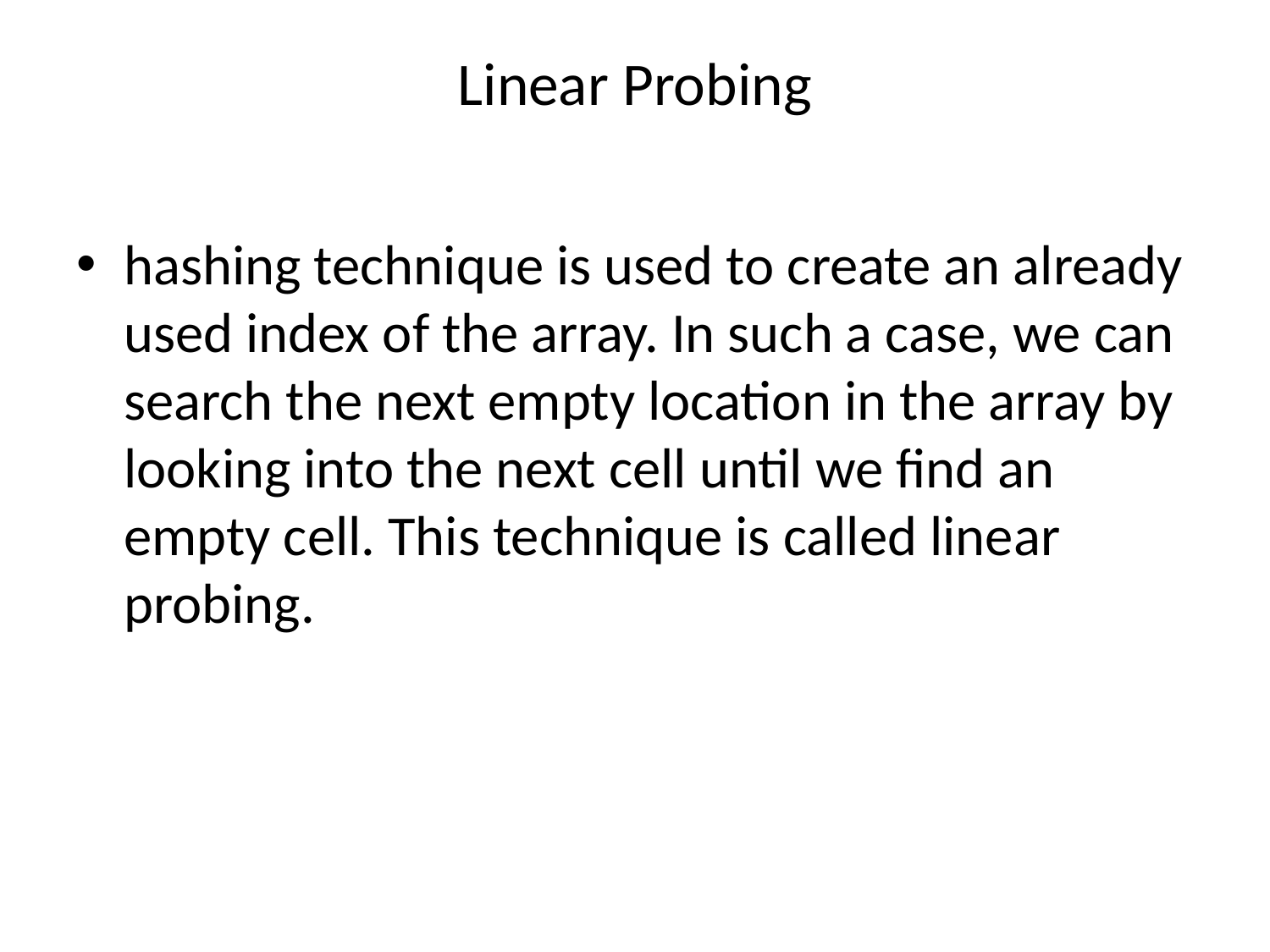

# Linear Probing
hashing technique is used to create an already used index of the array. In such a case, we can search the next empty location in the array by looking into the next cell until we find an empty cell. This technique is called linear probing.